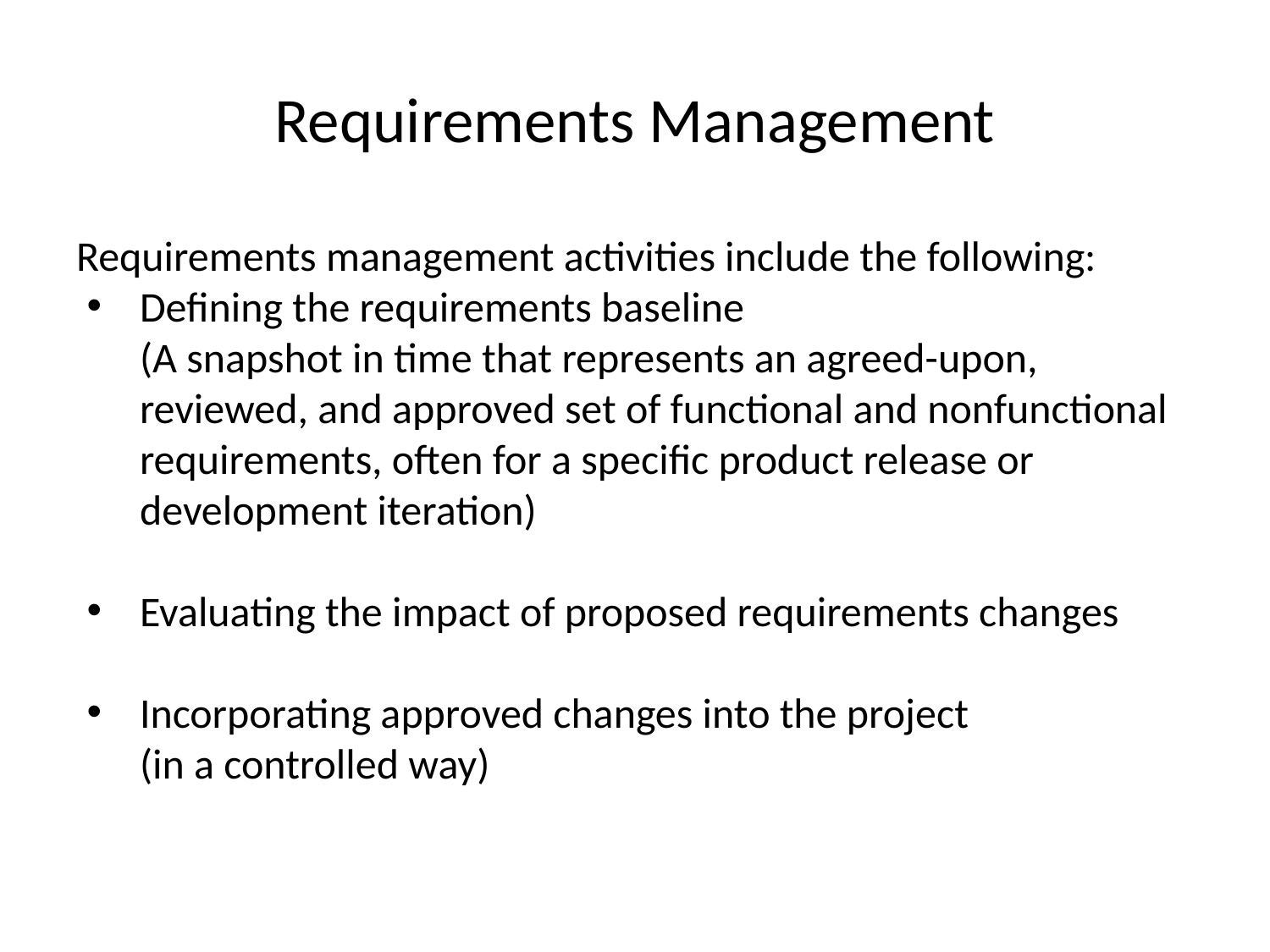

# Requirements Management
Requirements management activities include the following:
Defining the requirements baseline
(A snapshot in time that represents an agreed-upon, reviewed, and approved set of functional and nonfunctional requirements, often for a specific product release or development iteration)

Evaluating the impact of proposed requirements changes

Incorporating approved changes into the project
(in a controlled way)